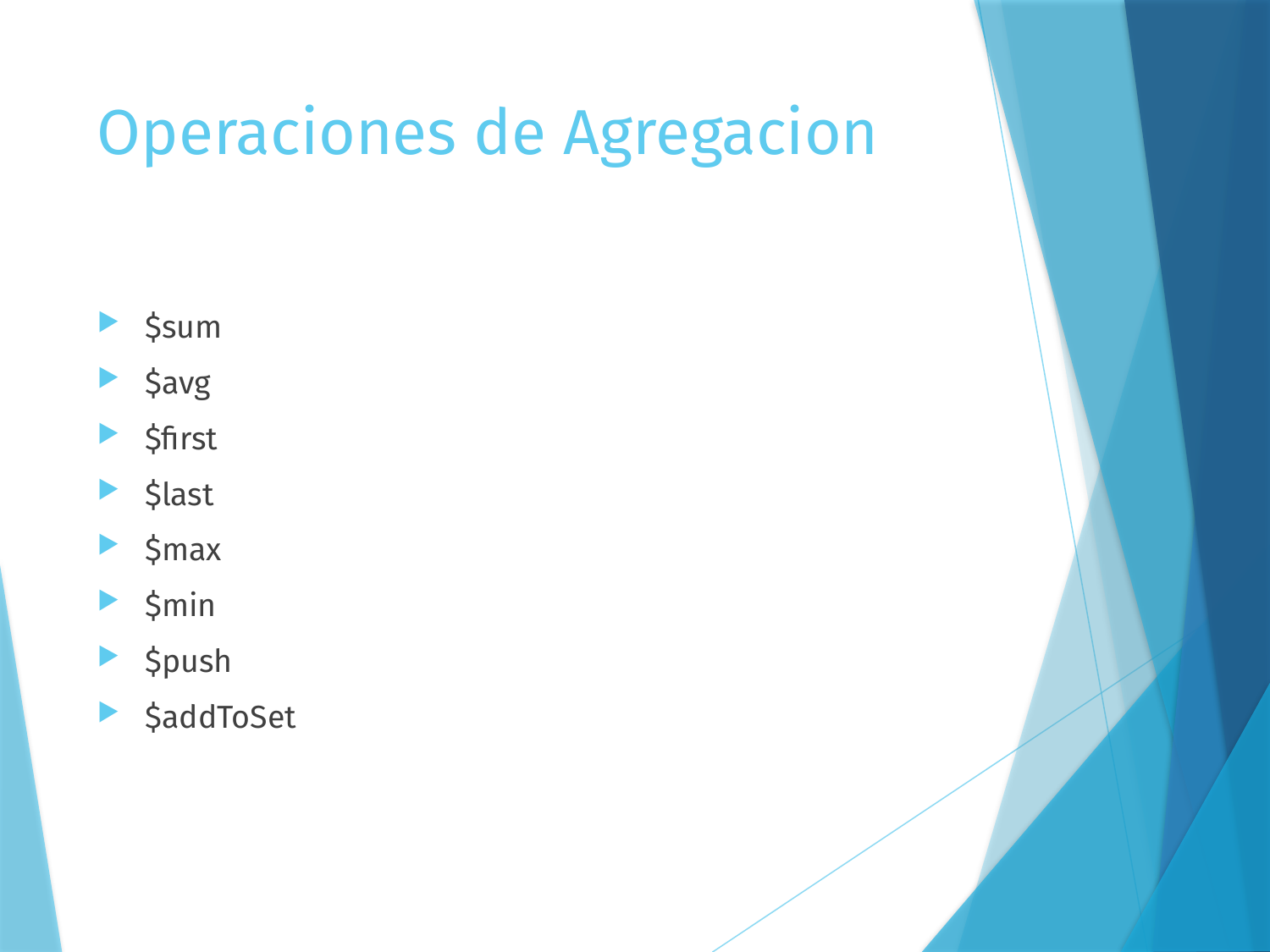

# Operaciones de Agregacion
$sum
$avg
$first
$last
$max
$min
$push
$addToSet